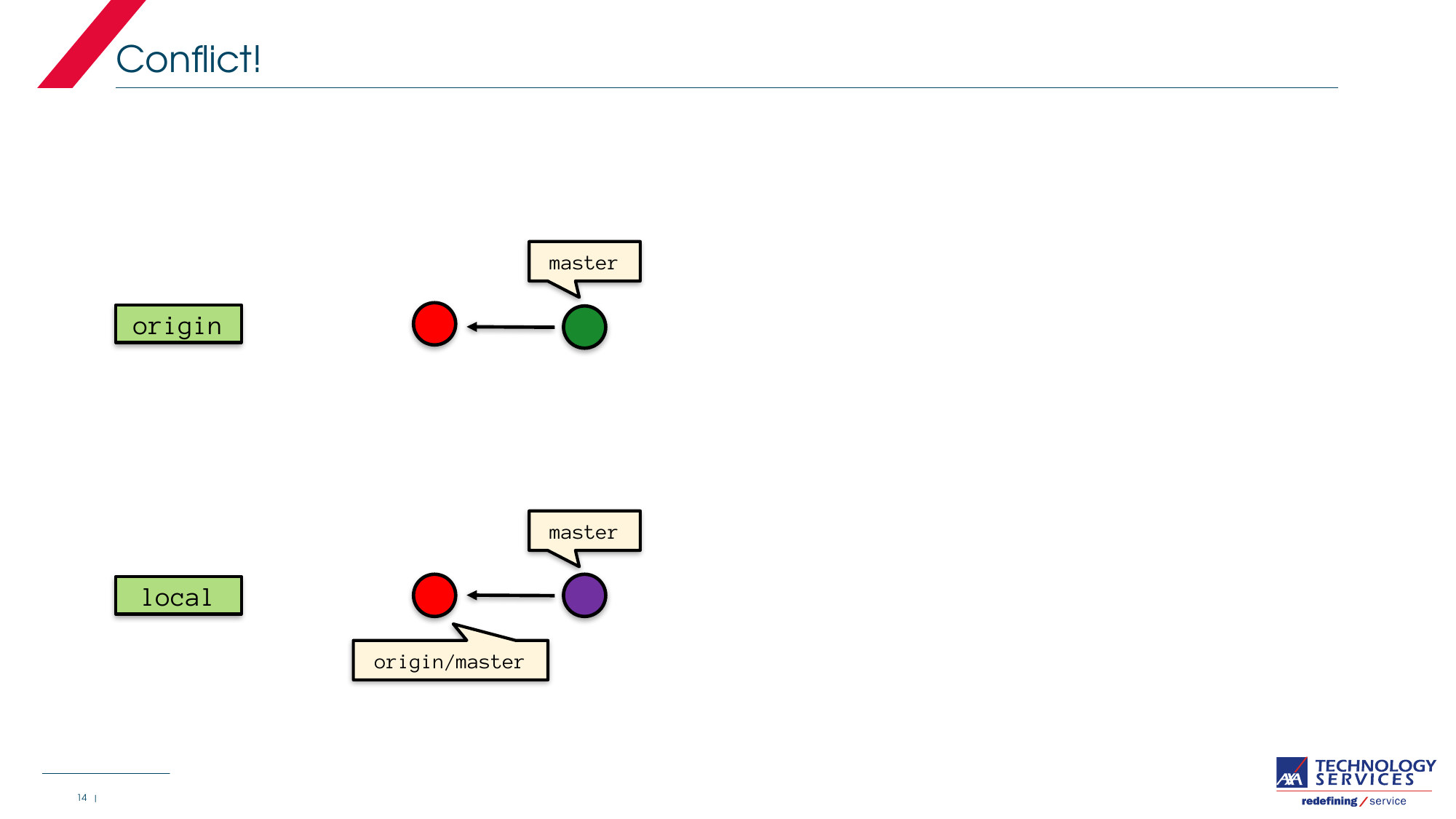

# Conflict!

master

origin

master

local
origin/master
14   |